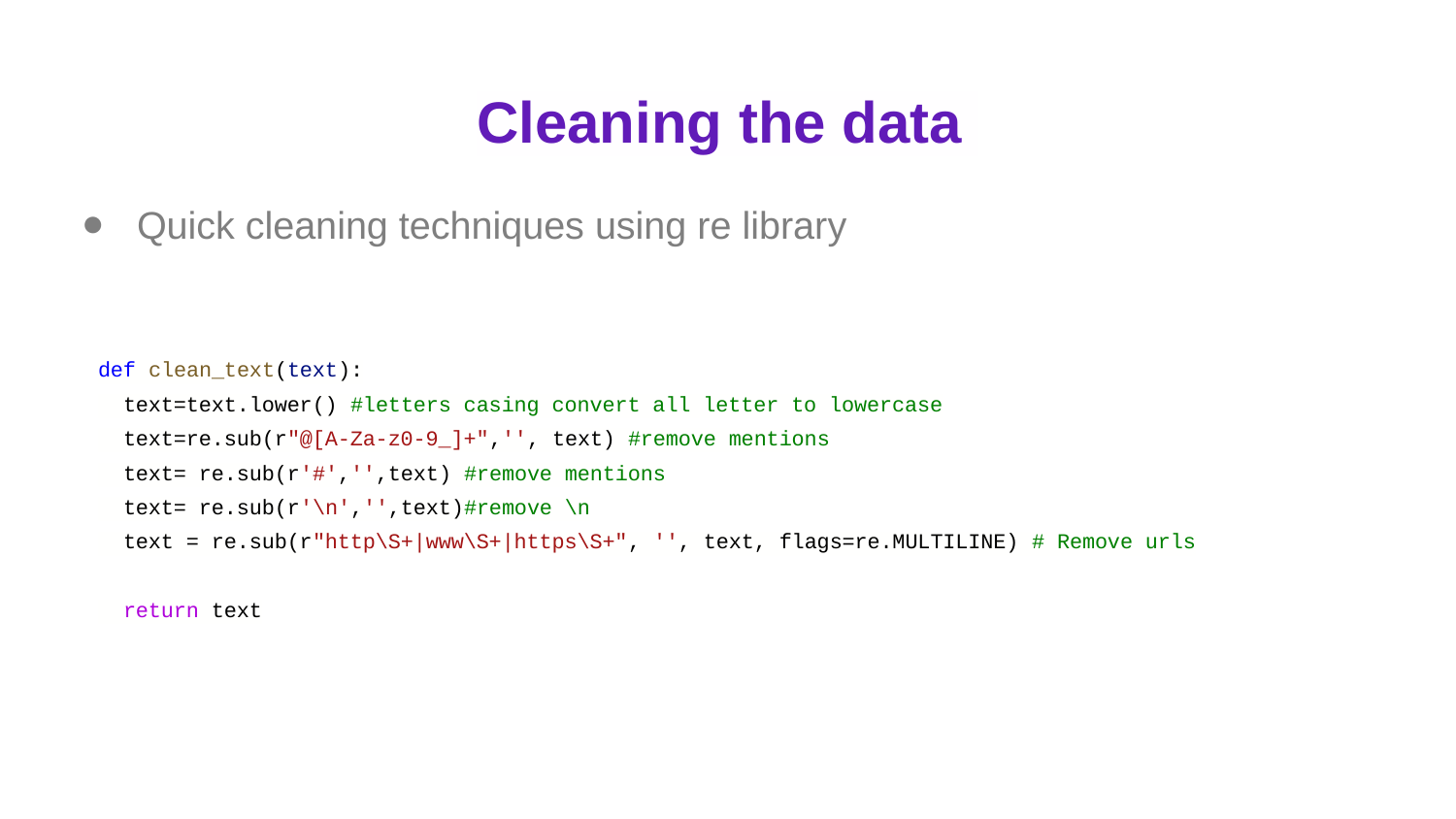

# Cleaning the data
Quick cleaning techniques using re library

def clean_text(text):
  text=text.lower() #letters casing convert all letter to lowercase
  text=re.sub(r"@[A-Za-z0-9_]+",'', text) #remove mentions
  text= re.sub(r'#','',text) #remove mentions
  text= re.sub(r'\n','',text)#remove \n
  text = re.sub(r"http\S+|www\S+|https\S+", '', text, flags=re.MULTILINE) # Remove urls

  return text